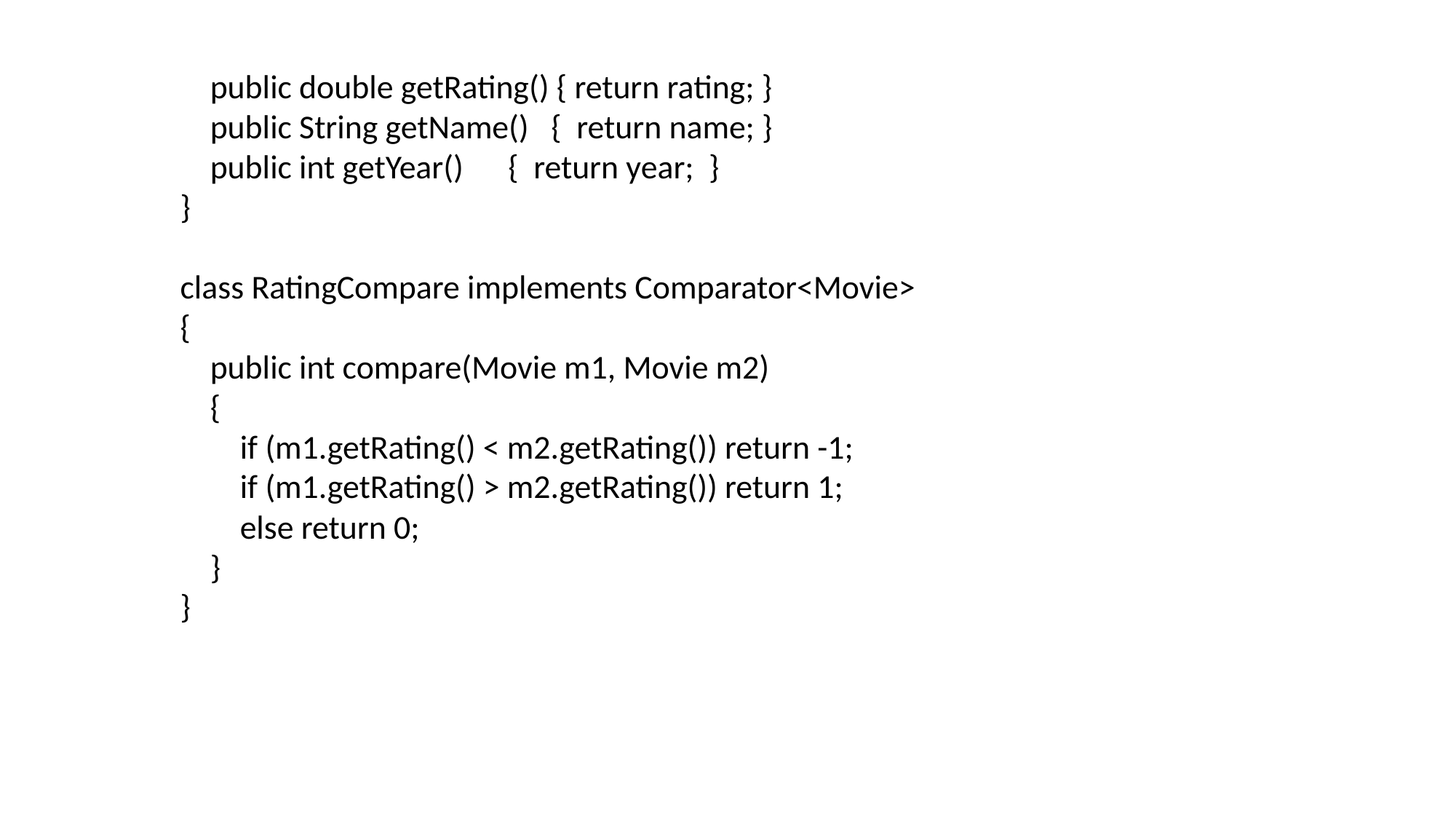

public double getRating() { return rating; }
    public String getName()   {  return name; }
    public int getYear()      {  return year;  }
}

class RatingCompare implements Comparator<Movie>
{
    public int compare(Movie m1, Movie m2)
    {
        if (m1.getRating() < m2.getRating()) return -1;
        if (m1.getRating() > m2.getRating()) return 1;
        else return 0;
    }
}